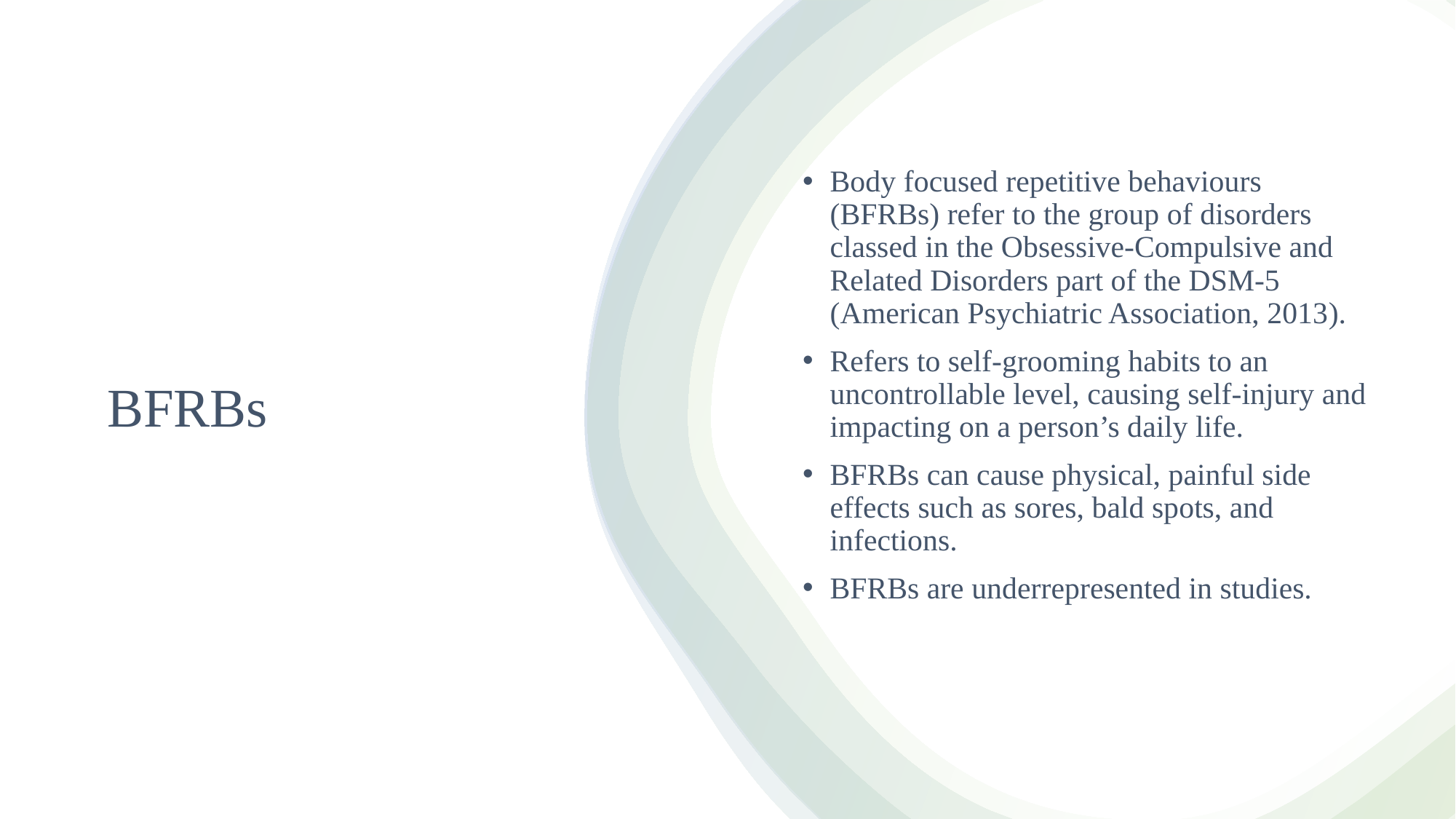

Body focused repetitive behaviours (BFRBs) refer to the group of disorders classed in the Obsessive-Compulsive and Related Disorders part of the DSM-5 (American Psychiatric Association, 2013).
Refers to self-grooming habits to an uncontrollable level, causing self-injury and impacting on a person’s daily life.
BFRBs can cause physical, painful side effects such as sores, bald spots, and infections.
BFRBs are underrepresented in studies.

# BFRBs